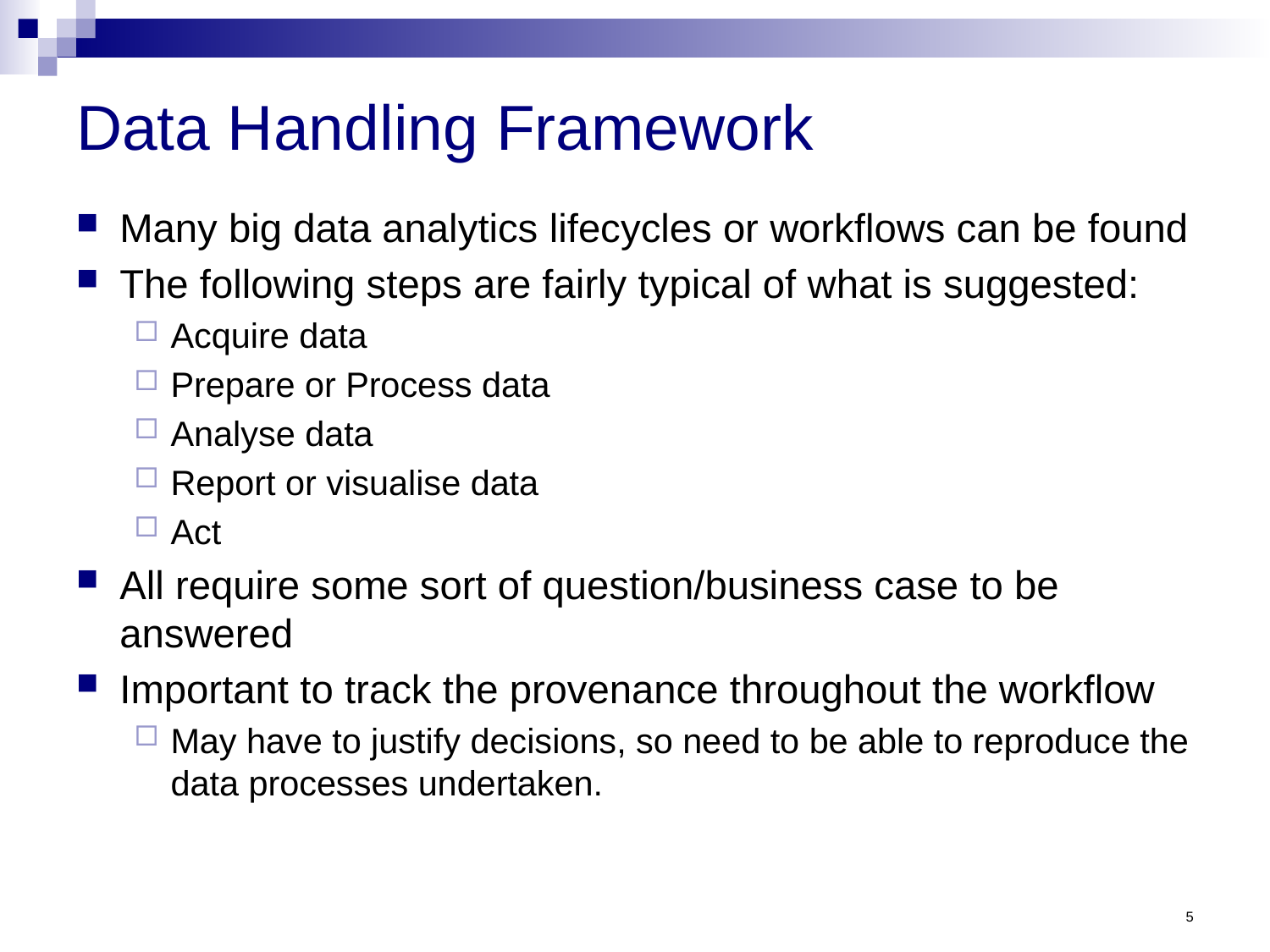

# Data Handling Framework
Many big data analytics lifecycles or workflows can be found
The following steps are fairly typical of what is suggested:
Acquire data
Prepare or Process data
Analyse data
Report or visualise data
Act
All require some sort of question/business case to be answered
Important to track the provenance throughout the workflow
May have to justify decisions, so need to be able to reproduce the data processes undertaken.
5